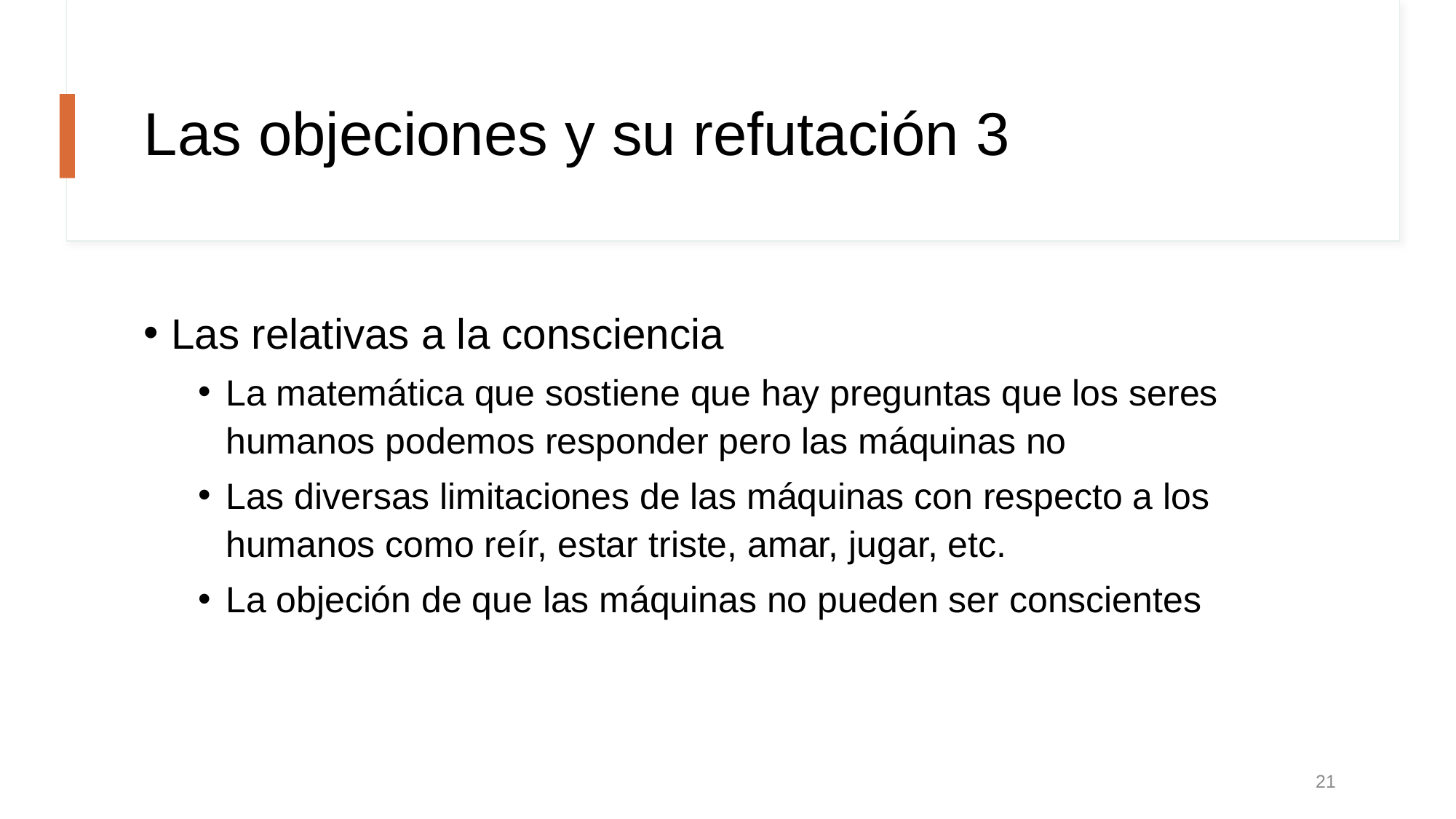

# Las objeciones y su refutación 3
Las relativas a la consciencia
La matemática que sostiene que hay preguntas que los seres humanos podemos responder pero las máquinas no
Las diversas limitaciones de las máquinas con respecto a los humanos como reír, estar triste, amar, jugar, etc.
La objeción de que las máquinas no pueden ser conscientes
21